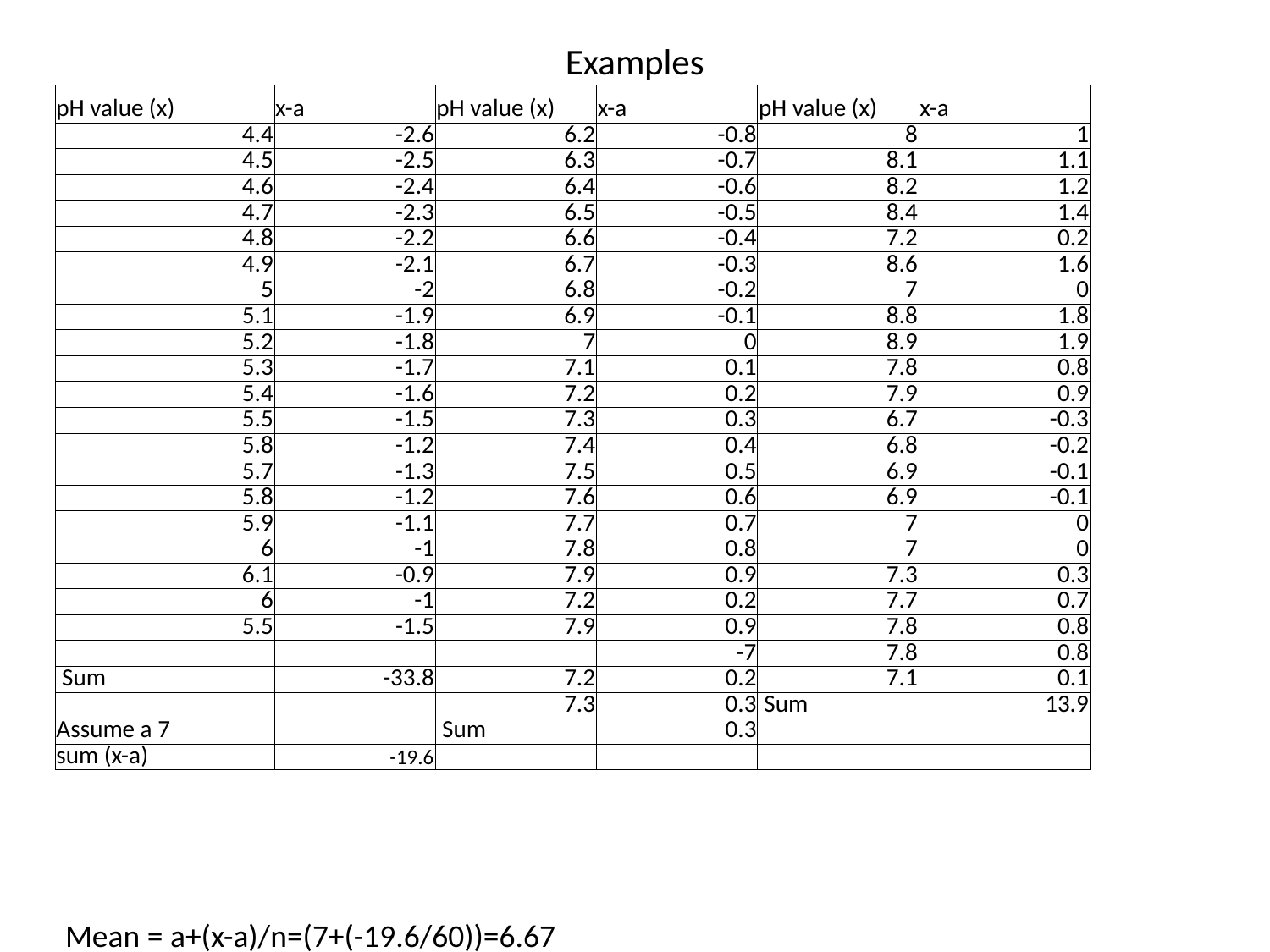

# Examples
| pH value (x) | x-a | pH value (x) | x-a | pH value (x) | x-a |
| --- | --- | --- | --- | --- | --- |
| 4.4 | -2.6 | 6.2 | -0.8 | 8 | 1 |
| 4.5 | -2.5 | 6.3 | -0.7 | 8.1 | 1.1 |
| 4.6 | -2.4 | 6.4 | -0.6 | 8.2 | 1.2 |
| 4.7 | -2.3 | 6.5 | -0.5 | 8.4 | 1.4 |
| 4.8 | -2.2 | 6.6 | -0.4 | 7.2 | 0.2 |
| 4.9 | -2.1 | 6.7 | -0.3 | 8.6 | 1.6 |
| 5 | -2 | 6.8 | -0.2 | 7 | 0 |
| 5.1 | -1.9 | 6.9 | -0.1 | 8.8 | 1.8 |
| 5.2 | -1.8 | 7 | 0 | 8.9 | 1.9 |
| 5.3 | -1.7 | 7.1 | 0.1 | 7.8 | 0.8 |
| 5.4 | -1.6 | 7.2 | 0.2 | 7.9 | 0.9 |
| 5.5 | -1.5 | 7.3 | 0.3 | 6.7 | -0.3 |
| 5.8 | -1.2 | 7.4 | 0.4 | 6.8 | -0.2 |
| 5.7 | -1.3 | 7.5 | 0.5 | 6.9 | -0.1 |
| 5.8 | -1.2 | 7.6 | 0.6 | 6.9 | -0.1 |
| 5.9 | -1.1 | 7.7 | 0.7 | 7 | 0 |
| 6 | -1 | 7.8 | 0.8 | 7 | 0 |
| 6.1 | -0.9 | 7.9 | 0.9 | 7.3 | 0.3 |
| 6 | -1 | 7.2 | 0.2 | 7.7 | 0.7 |
| 5.5 | -1.5 | 7.9 | 0.9 | 7.8 | 0.8 |
|  |  |  | -7 | 7.8 | 0.8 |
| Sum | -33.8 | 7.2 | 0.2 | 7.1 | 0.1 |
|  |  | 7.3 | 0.3 | Sum | 13.9 |
| Assume a 7 |  | Sum | 0.3 |  |  |
| sum (x-a) | -19.6 |  |  |  |  |
Mean = a+(x-a)/n=(7+(-19.6/60))=6.67